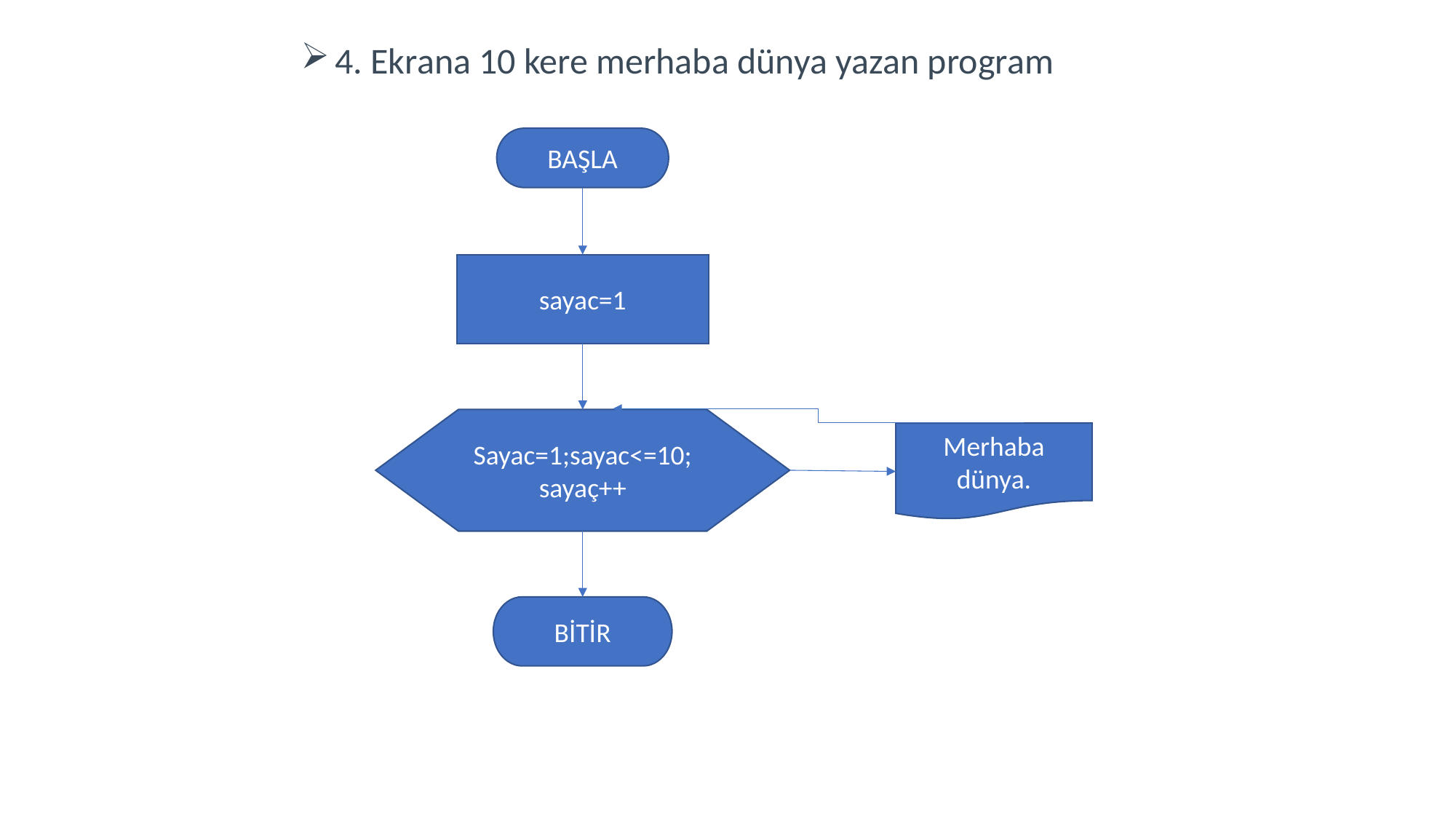

4. Ekrana 10 kere merhaba dünya yazan program

BAŞLA
sayac=1
Sayac=1;sayac<=10;sayaç++
Merhaba dünya.
BİTİR